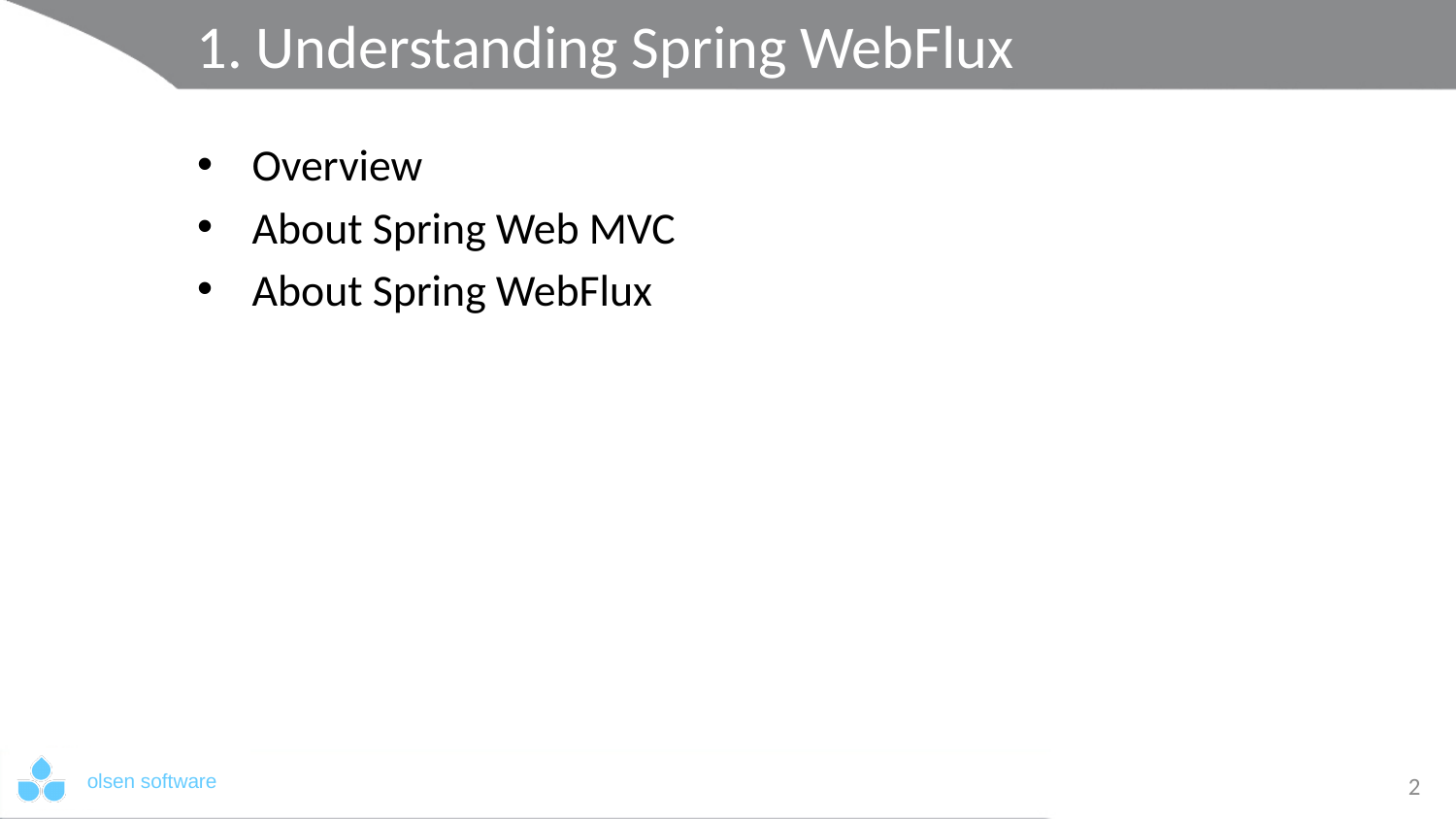

# 1. Understanding Spring WebFlux
Overview
About Spring Web MVC
About Spring WebFlux

2